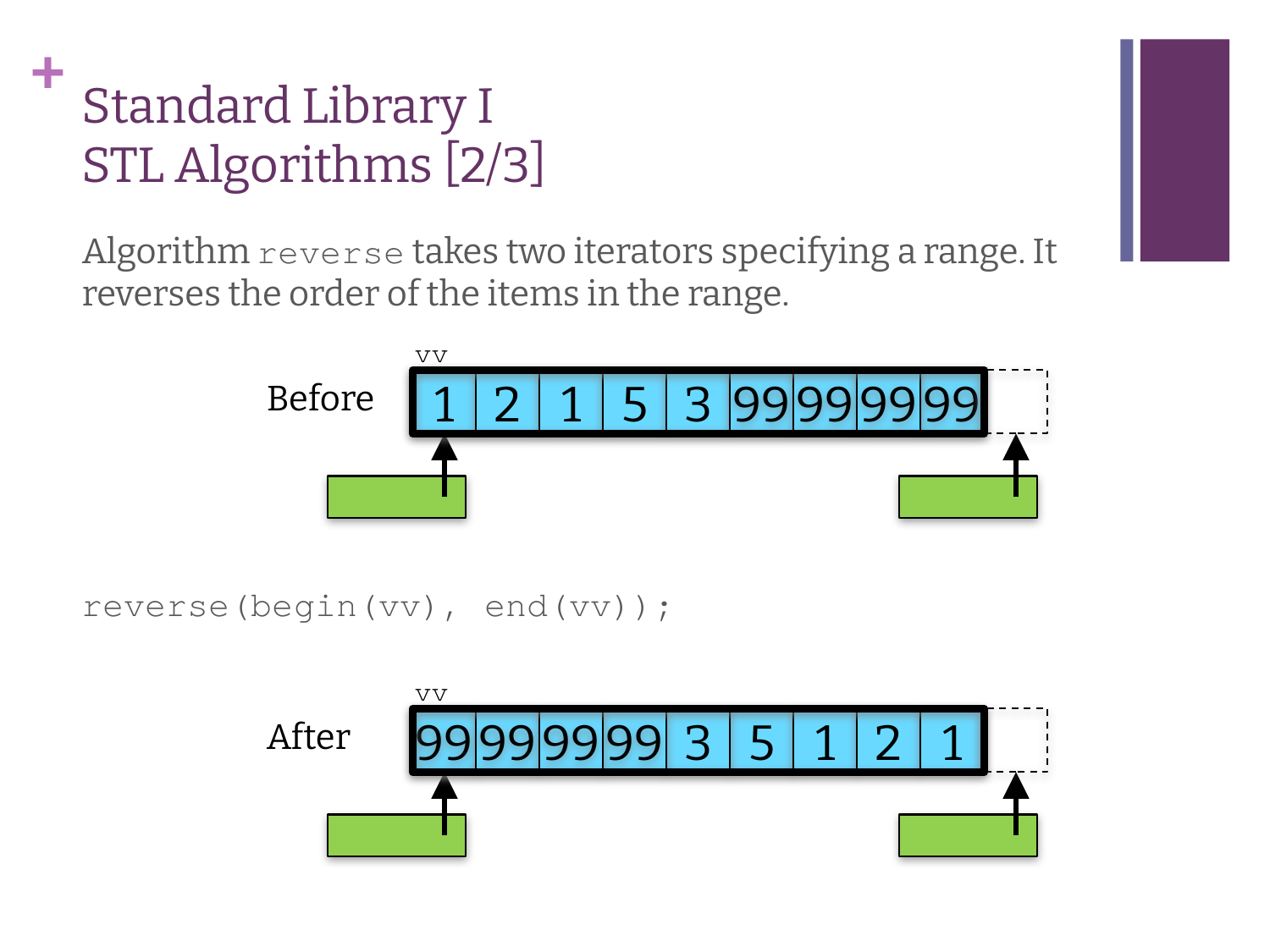

# Standard Library I STL Algorithms [2/3]
Algorithm reverse takes two iterators specifying a range. It reverses the order of the items in the range.

reverse(begin(vv), end(vv));
vv
Before
1

2
1
5
3
99

99

99

99

vv
After
99

99

99

99

3
5
1
2
1